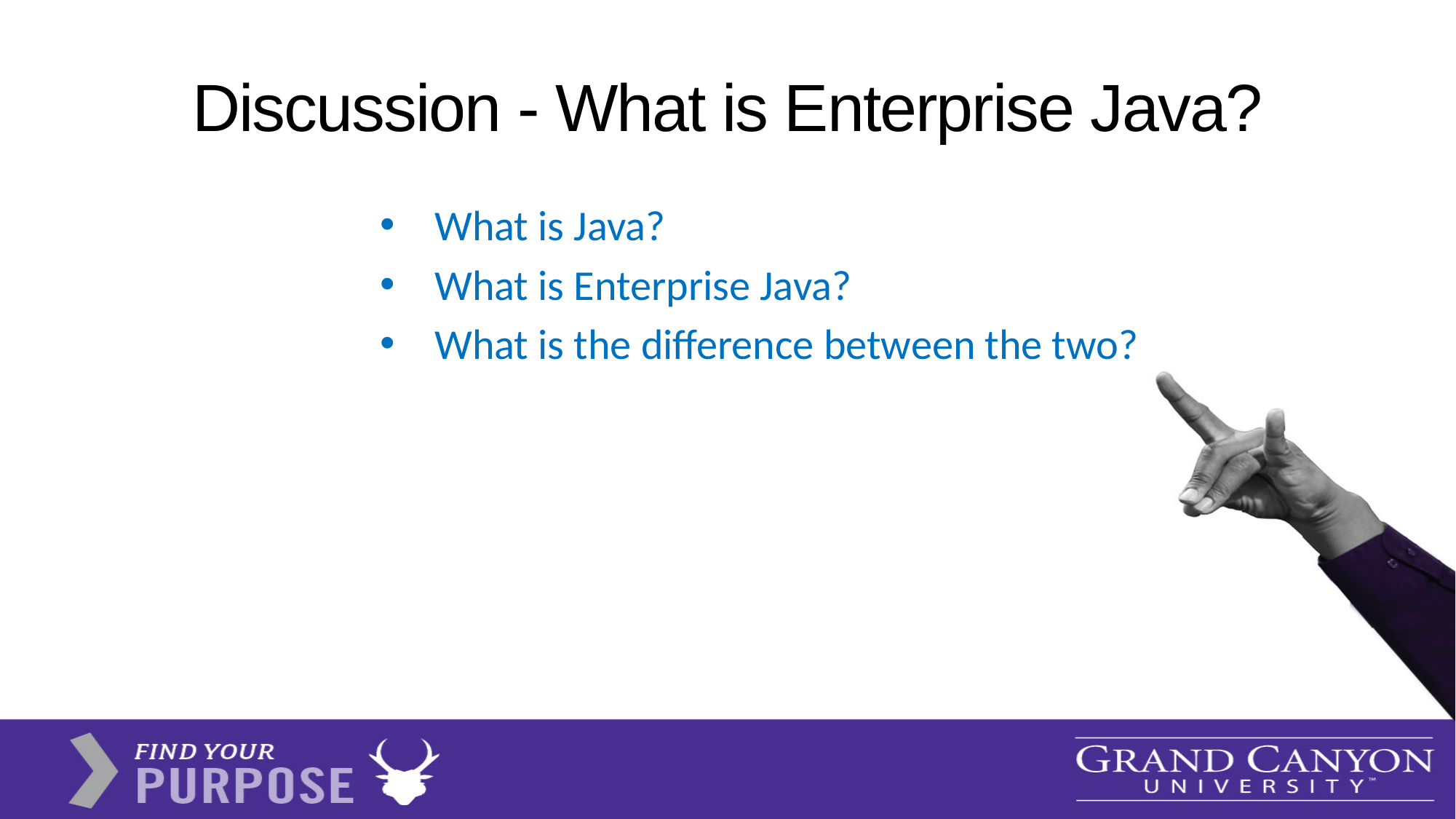

# Discussion - What is Enterprise Java?
What is Java?
What is Enterprise Java?
What is the difference between the two?